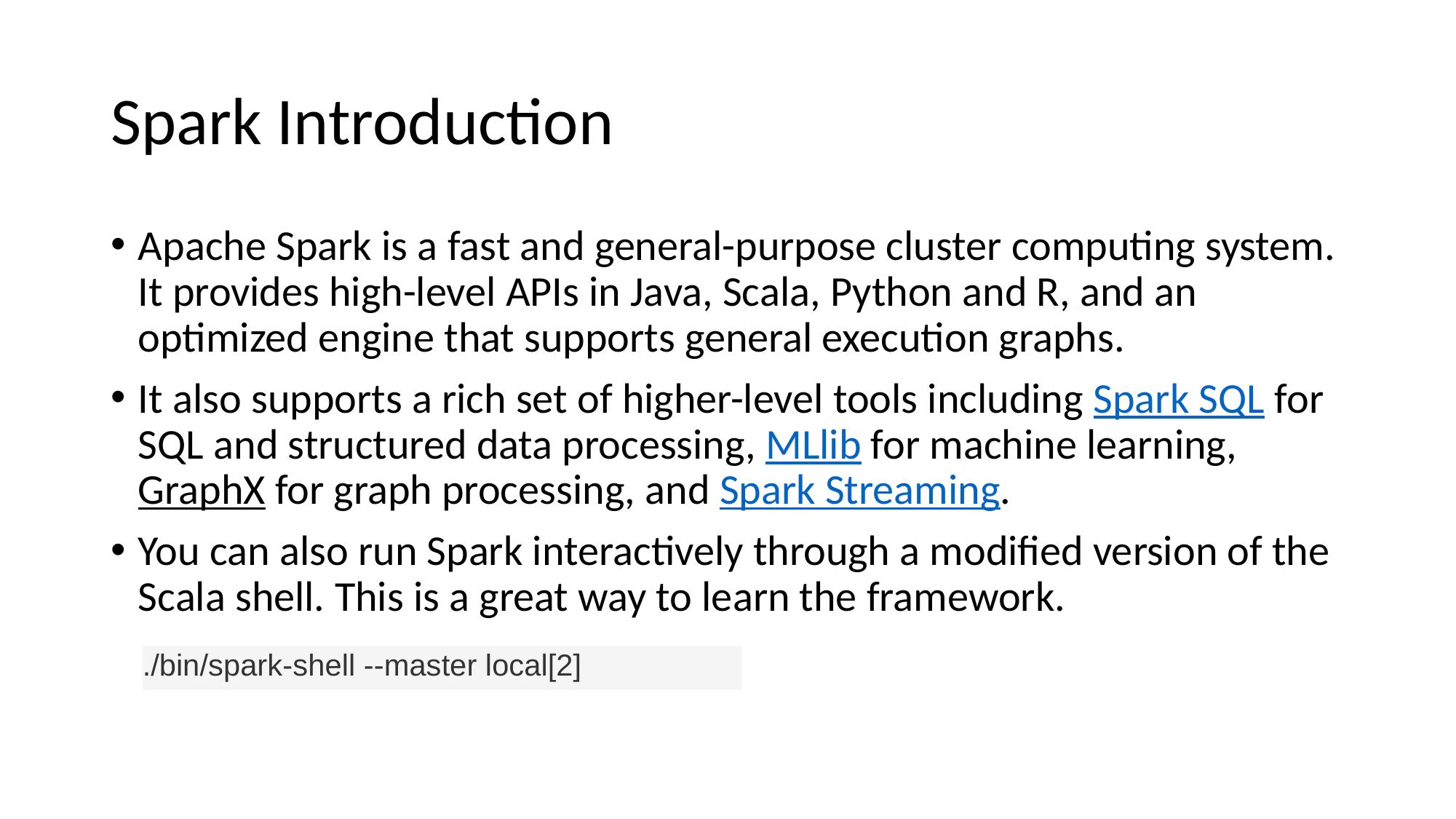

# Spark Introduction
Apache Spark is a fast and general-purpose cluster computing system. It provides high-level APIs in Java, Scala, Python and R, and an optimized engine that supports general execution graphs.
It also supports a rich set of higher-level tools including Spark SQL for SQL and structured data processing, MLlib for machine learning, GraphX for graph processing, and Spark Streaming.
You can also run Spark interactively through a modified version of the Scala shell. This is a great way to learn the framework.

./bin/spark-shell --master local[2]